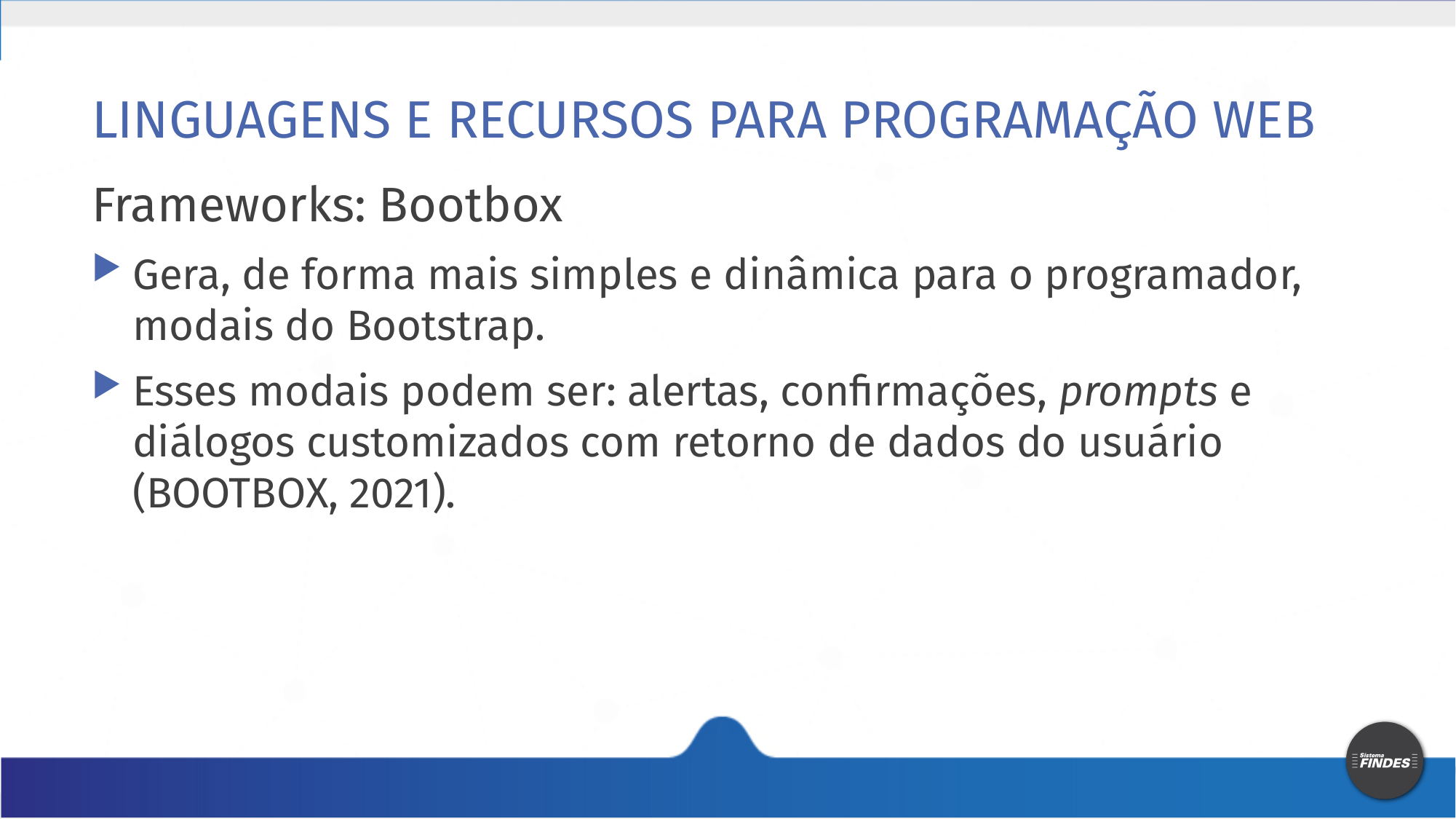

# LINGUAGENS E RECURSOS PARA PROGRAMAÇÃO WEB
Frameworks: Bootbox
Gera, de forma mais simples e dinâmica para o programador, modais do Bootstrap.
Esses modais podem ser: alertas, confirmações, prompts e diálogos customizados com retorno de dados do usuário (BOOTBOX, 2021).